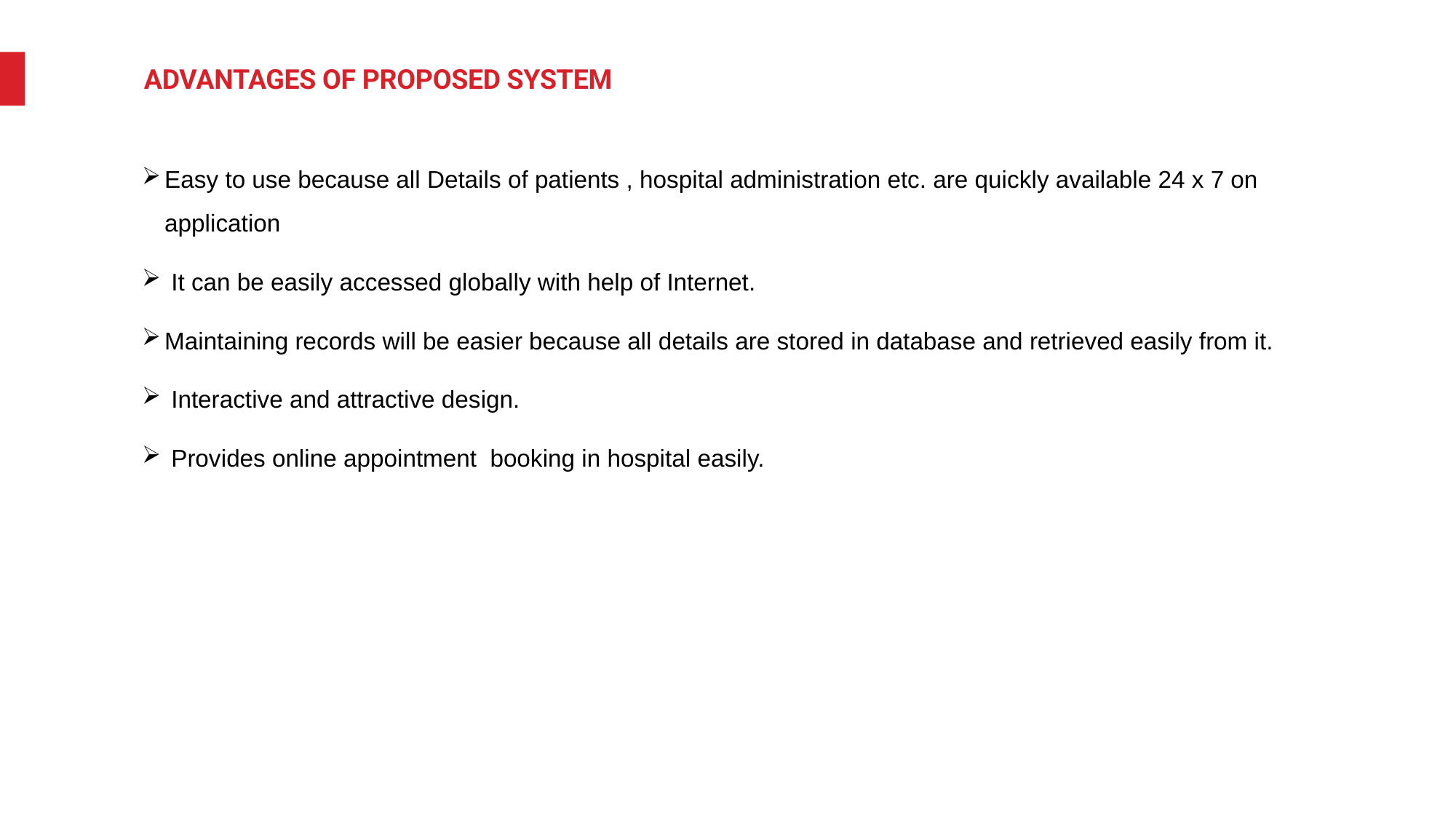

ADVANTAGES OF PROPOSED SYSTEM
Easy to use because all Details of patients , hospital administration etc. are quickly available 24 x 7 on application
 It can be easily accessed globally with help of Internet.
Maintaining records will be easier because all details are stored in database and retrieved easily from it.
 Interactive and attractive design.
 Provides online appointment  booking in hospital easily.